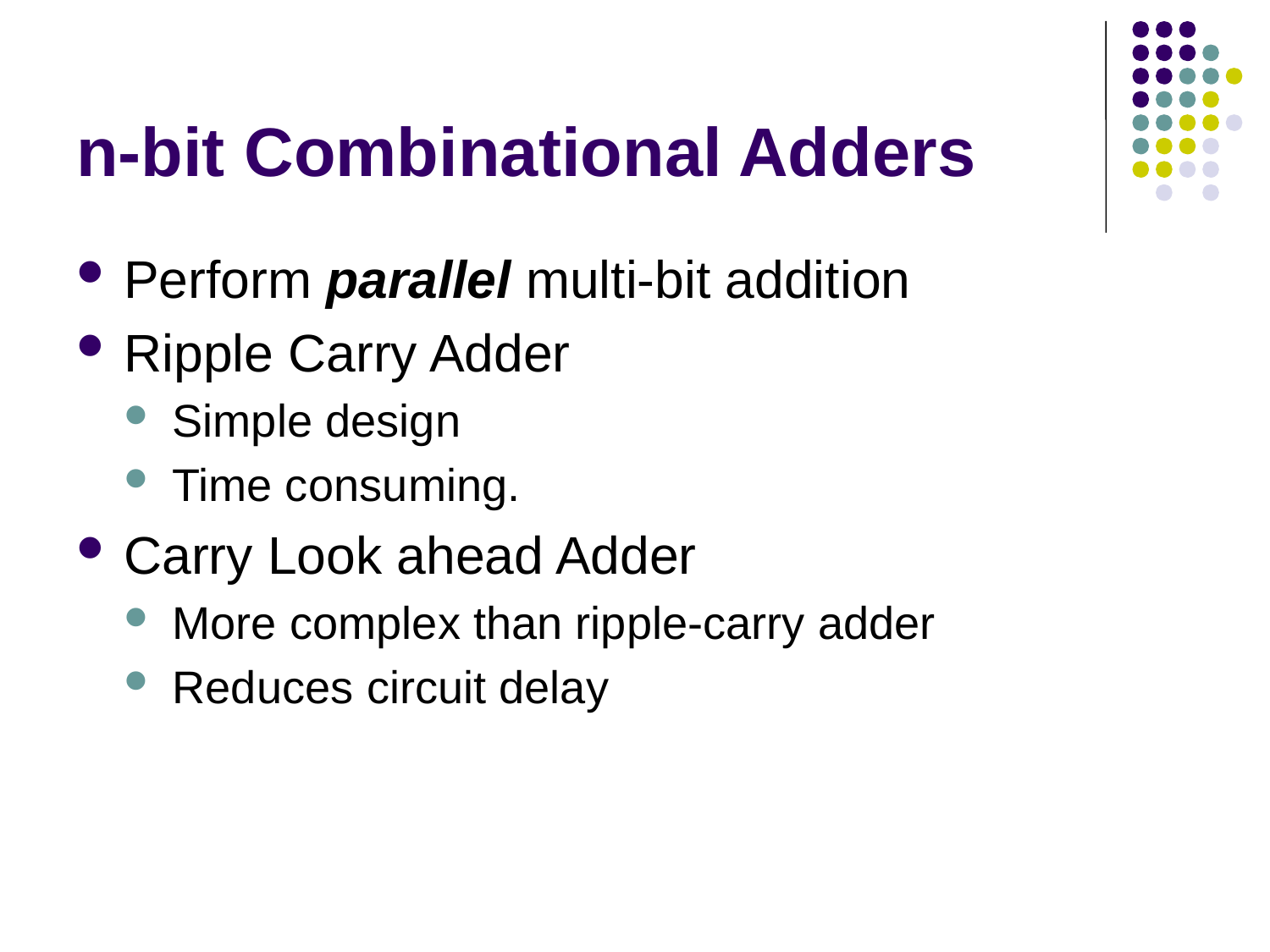

# n-bit Combinational Adders
Perform parallel multi-bit addition
Ripple Carry Adder
Simple design
Time consuming.
Carry Look ahead Adder
More complex than ripple-carry adder
Reduces circuit delay